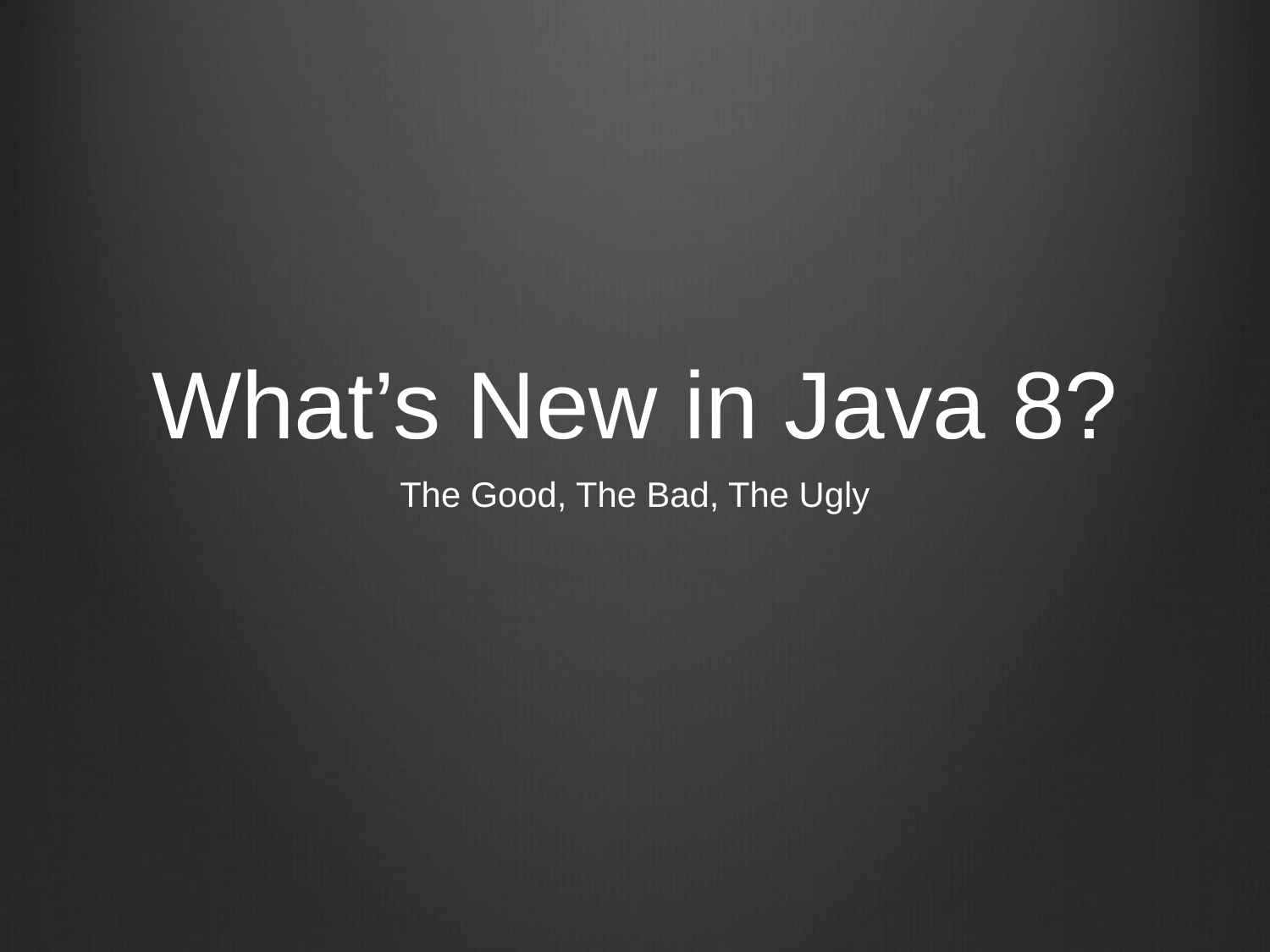

# What’s New in Java 8?
The Good, The Bad, The Ugly